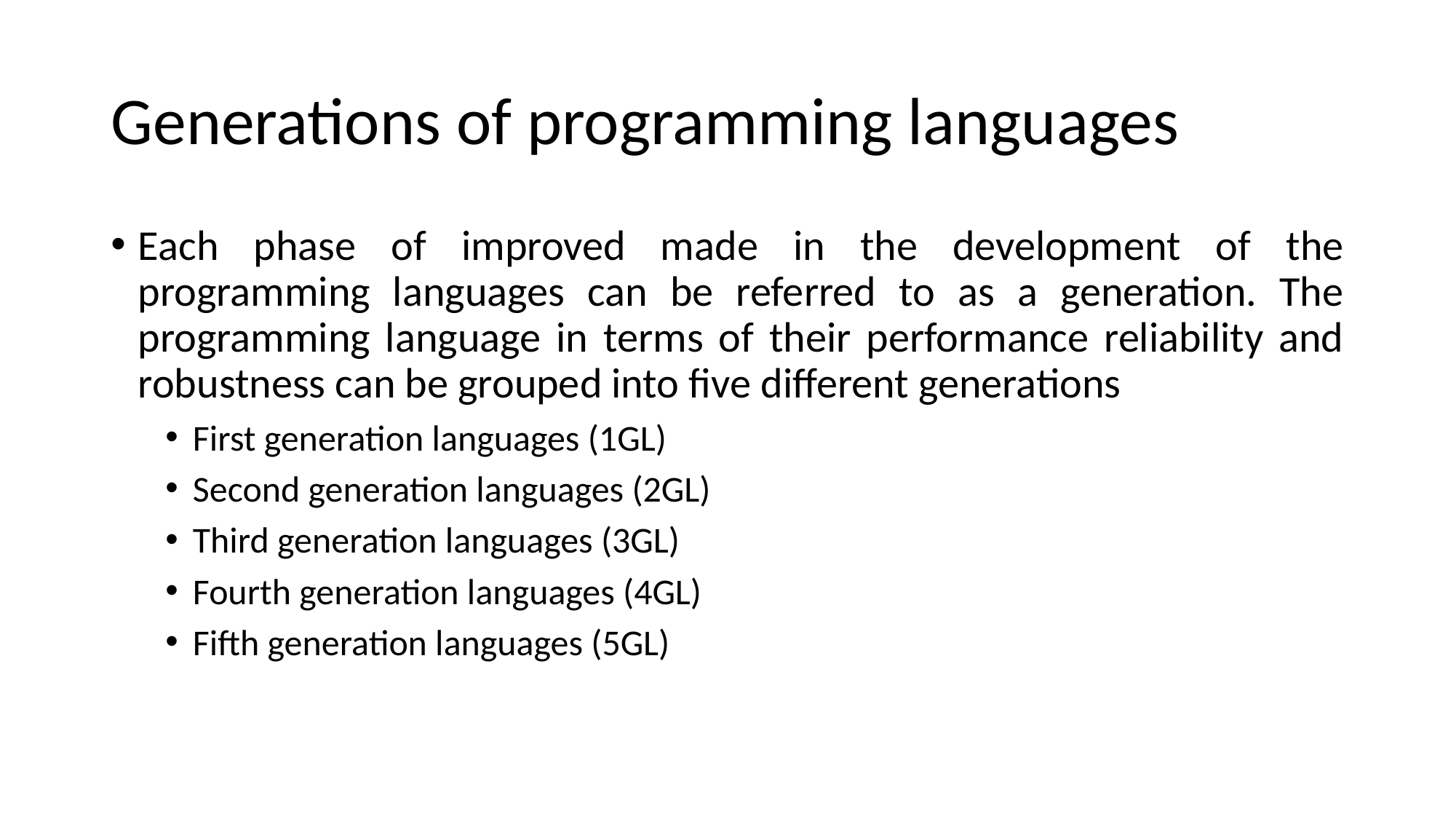

# Generations of programming languages
Each phase of improved made in the development of the programming languages can be referred to as a generation. The programming language in terms of their performance reliability and robustness can be grouped into five different generations
First generation languages (1GL)
Second generation languages (2GL)
Third generation languages (3GL)
Fourth generation languages (4GL)
Fifth generation languages (5GL)